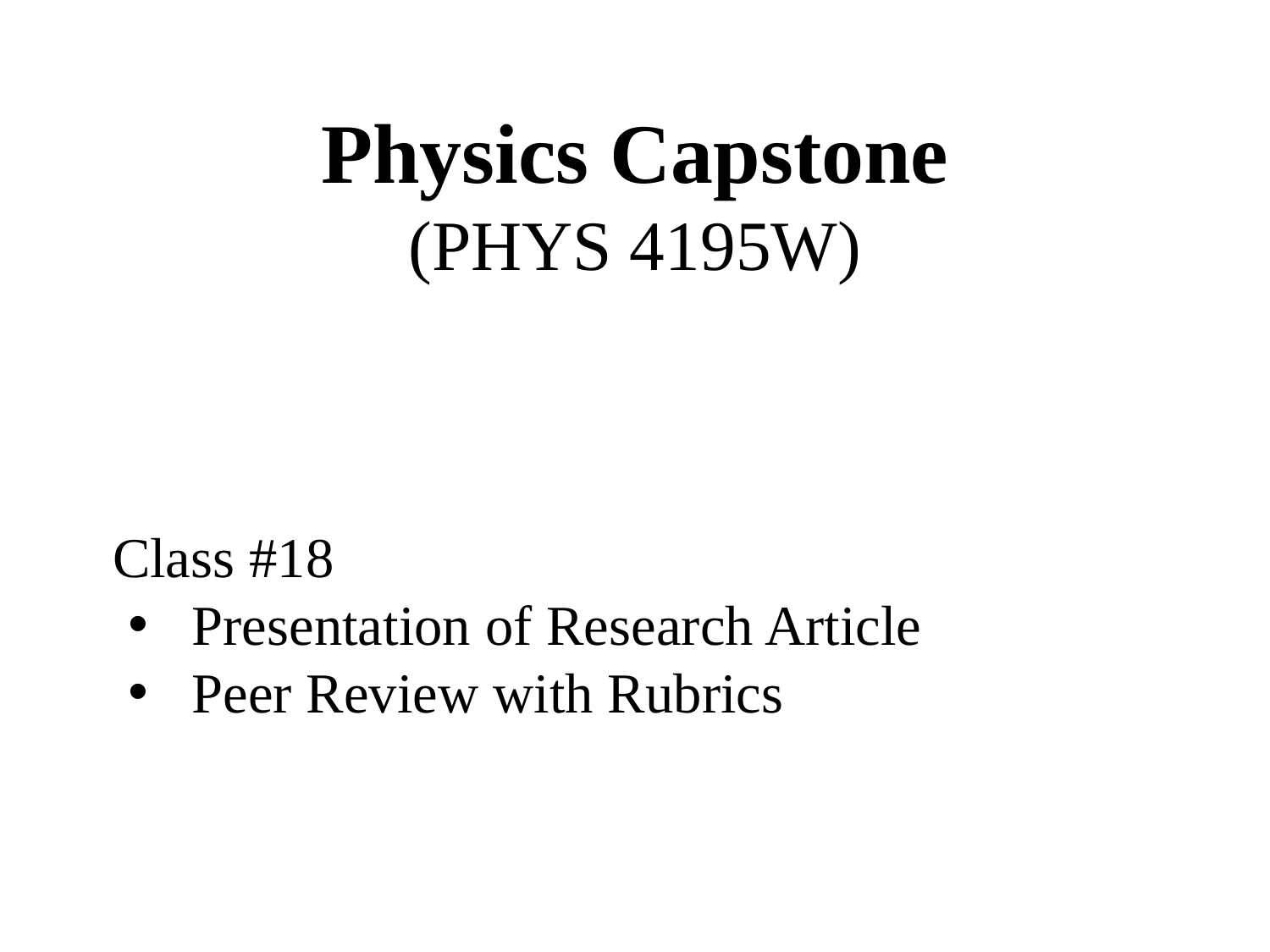

Physics Capstone
(PHYS 4195W)
Class #18
Presentation of Research Article
Peer Review with Rubrics